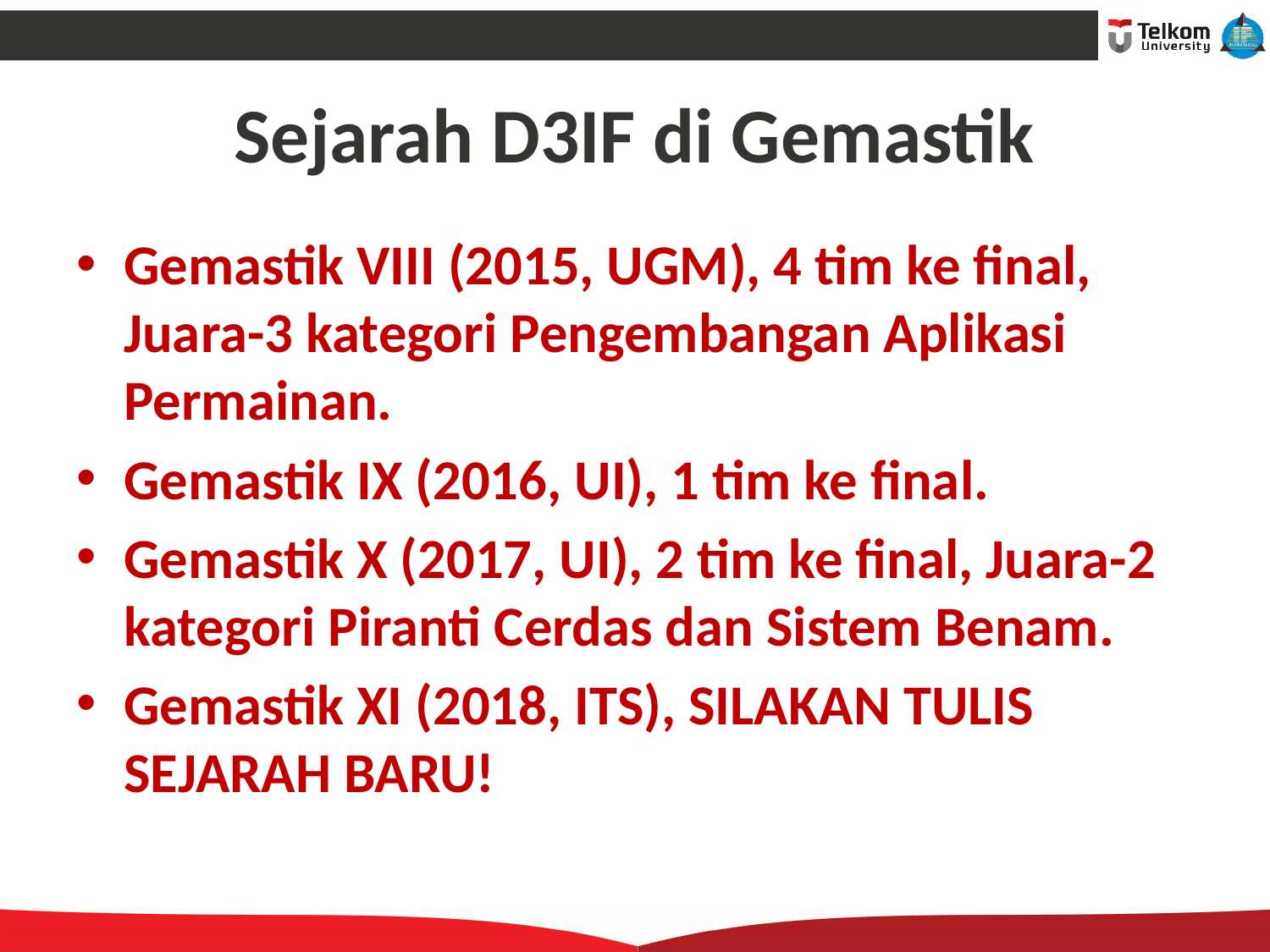

# Sejarah D3IF di Gemastik
Gemastik VIII (2015, UGM), 4 tim ke final, Juara-3 kategori Pengembangan Aplikasi Permainan.
Gemastik IX (2016, UI), 1 tim ke final.
Gemastik X (2017, UI), 2 tim ke final, Juara-2 kategori Piranti Cerdas dan Sistem Benam.
Gemastik XI (2018, ITS), SILAKAN TULIS SEJARAH BARU!